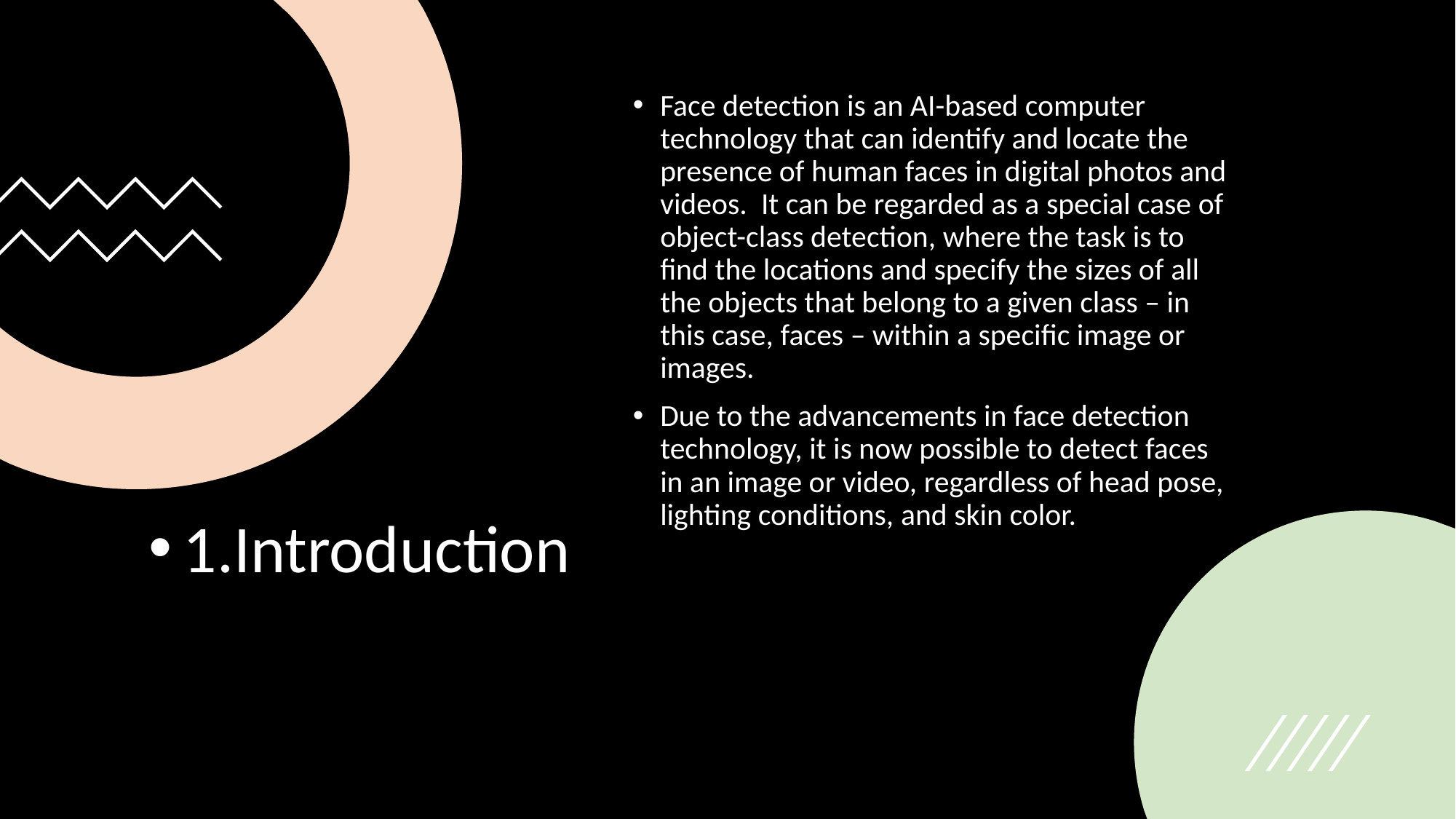

Face detection is an AI-based computer technology that can identify and locate the presence of human faces in digital photos and videos.  It can be regarded as a special case of object-class detection, where the task is to find the locations and specify the sizes of all the objects that belong to a given class – in this case, faces – within a specific image or images.
Due to the advancements in face detection technology, it is now possible to detect faces in an image or video, regardless of head pose, lighting conditions, and skin color.

# 1.Introduction